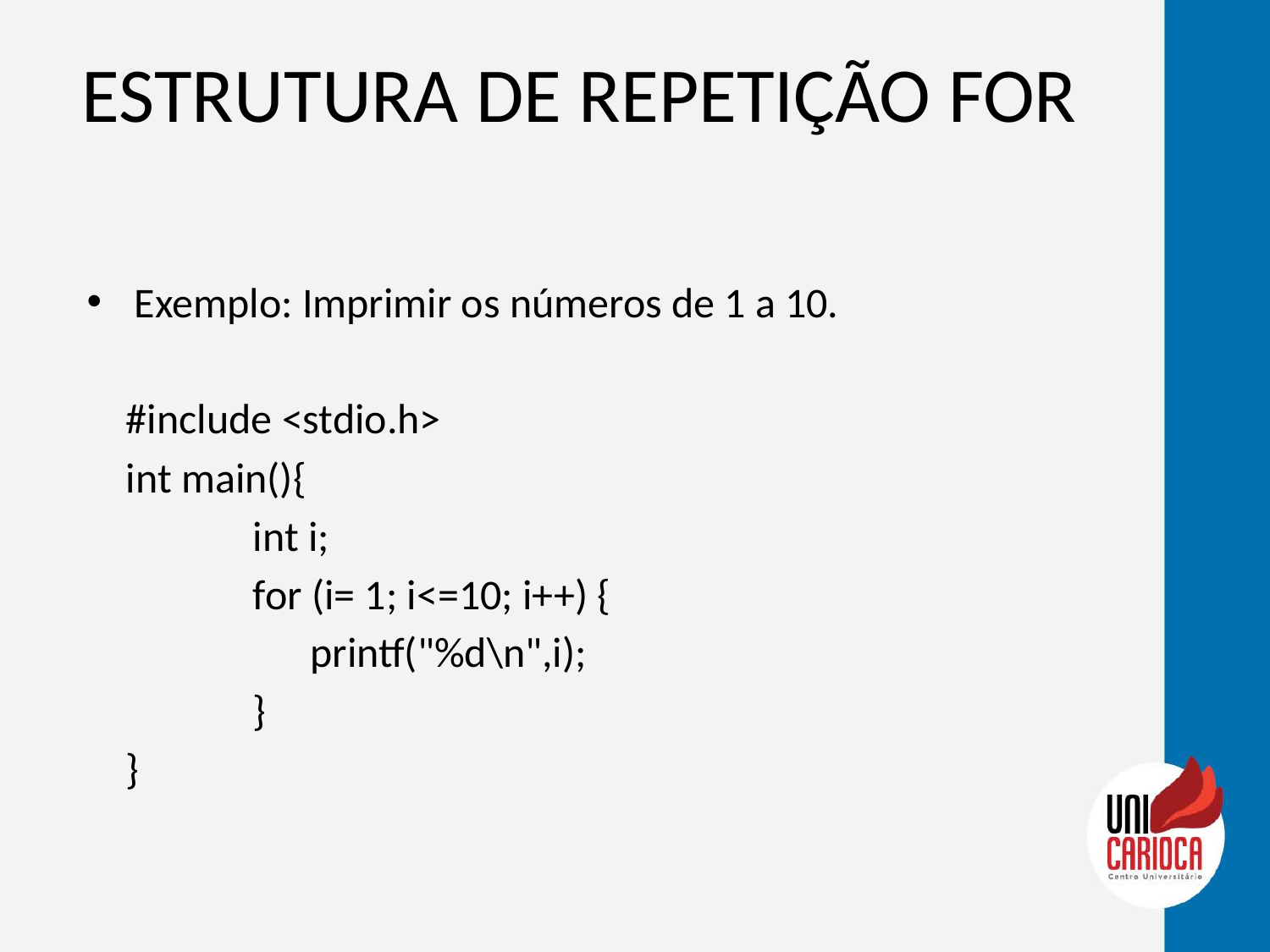

# ESTRUTURA DE REPETIÇÃO FOR

Exemplo: Imprimir os números de 1 a 10.

#include <stdio.h>
int main(){
	int i;
	for (i= 1; i<=10; i++) {
	      printf("%d\n",i);
	}
}